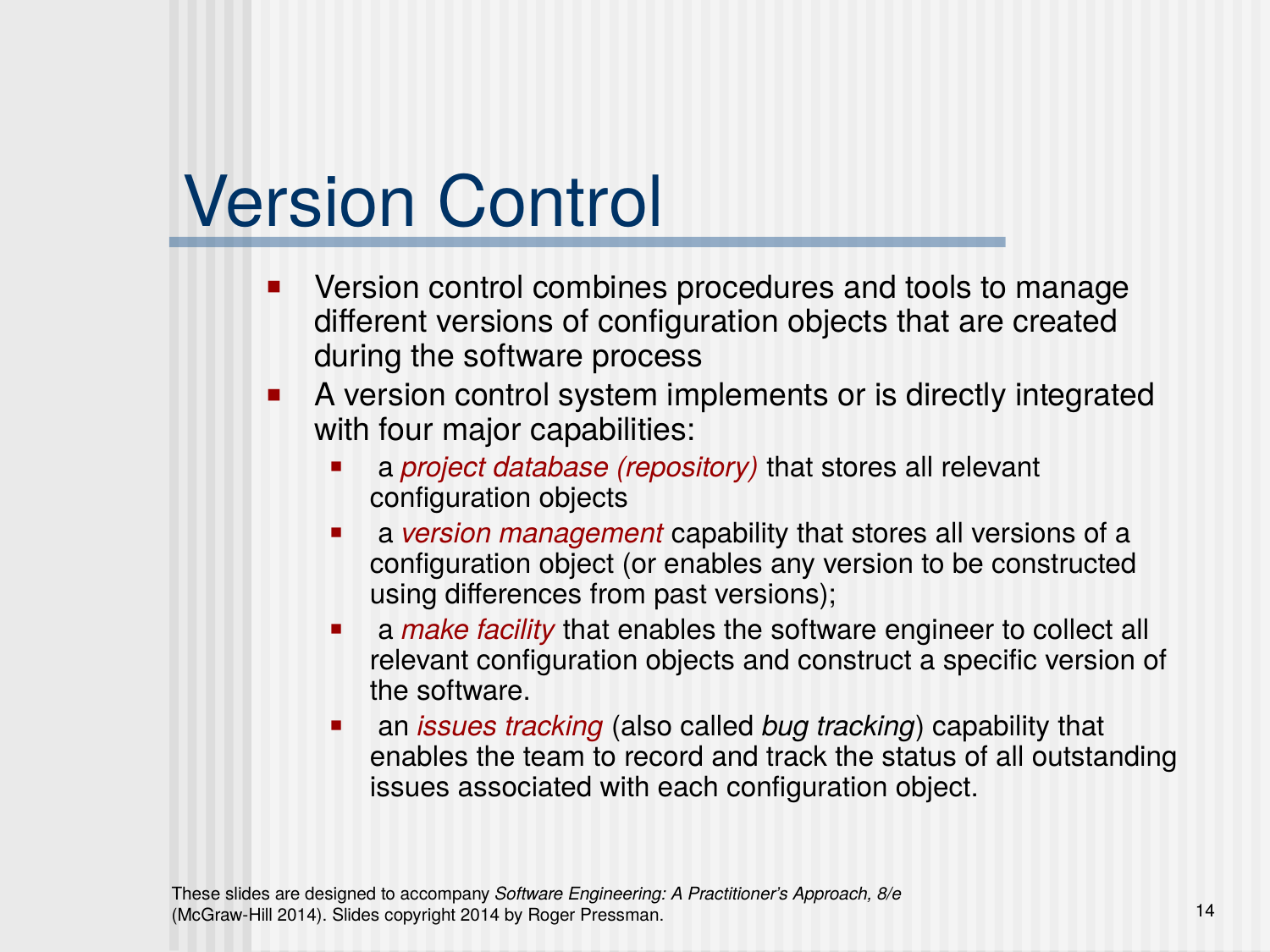

# Version Control
Version control combines procedures and tools to manage different versions of configuration objects that are created during the software process
A version control system implements or is directly integrated with four major capabilities:
 a project database (repository) that stores all relevant configuration objects
 a version management capability that stores all versions of a configuration object (or enables any version to be constructed using differences from past versions);
 a make facility that enables the software engineer to collect all relevant configuration objects and construct a specific version of the software.
 an issues tracking (also called bug tracking) capability that enables the team to record and track the status of all outstanding issues associated with each configuration object.
These slides are designed to accompany Software Engineering: A Practitioner’s Approach, 8/e (McGraw-Hill 2014). Slides copyright 2014 by Roger Pressman.
14